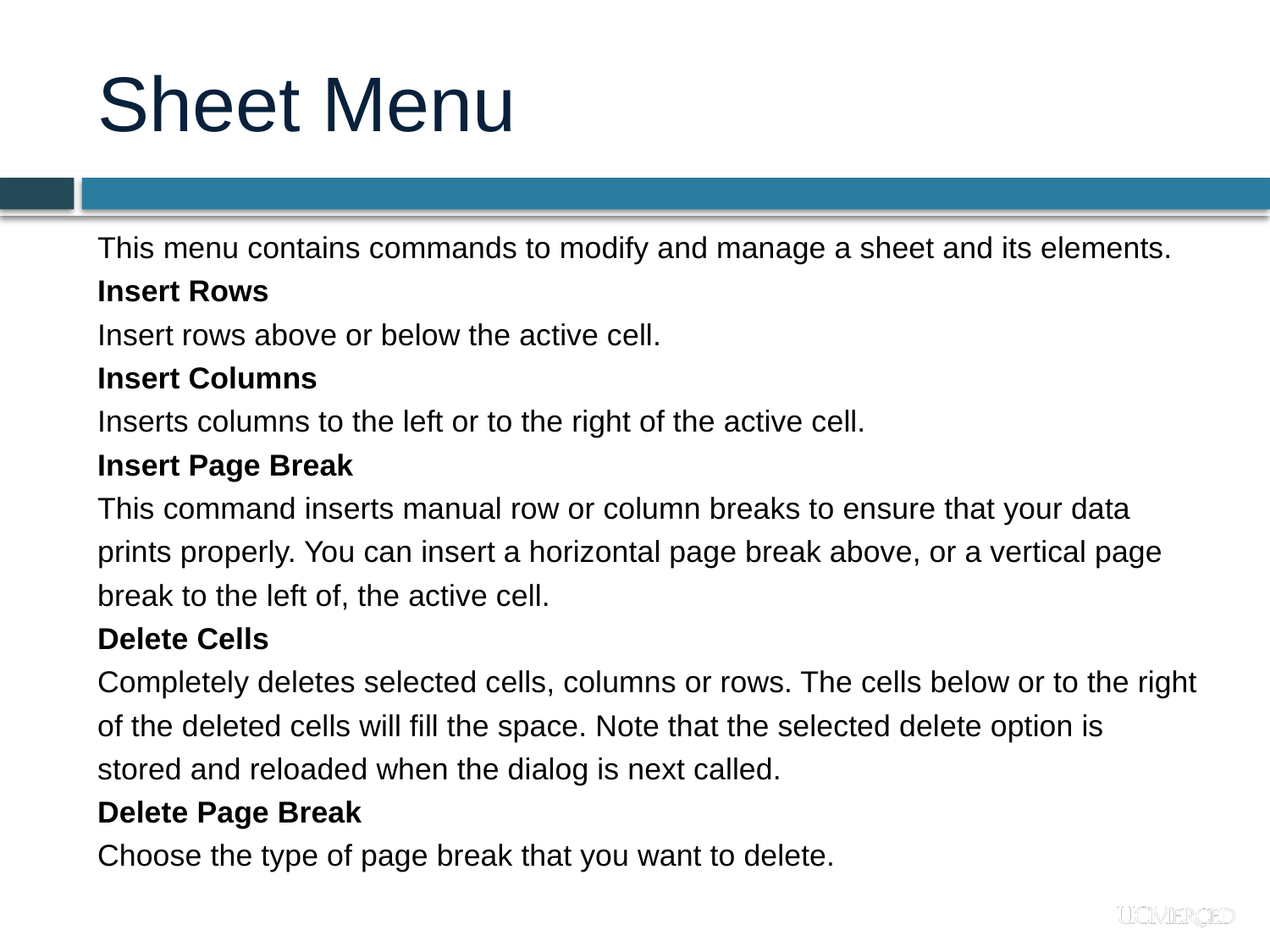

# Sheet Menu
This menu contains commands to modify and manage a sheet and its elements.
Insert Rows
Insert rows above or below the active cell.
Insert Columns
Inserts columns to the left or to the right of the active cell.
Insert Page Break
This command inserts manual row or column breaks to ensure that your data
prints properly. You can insert a horizontal page break above, or a vertical page
break to the left of, the active cell.
Delete Cells
Completely deletes selected cells, columns or rows. The cells below or to the right
of the deleted cells will fill the space. Note that the selected delete option is
stored and reloaded when the dialog is next called.
Delete Page Break
Choose the type of page break that you want to delete.